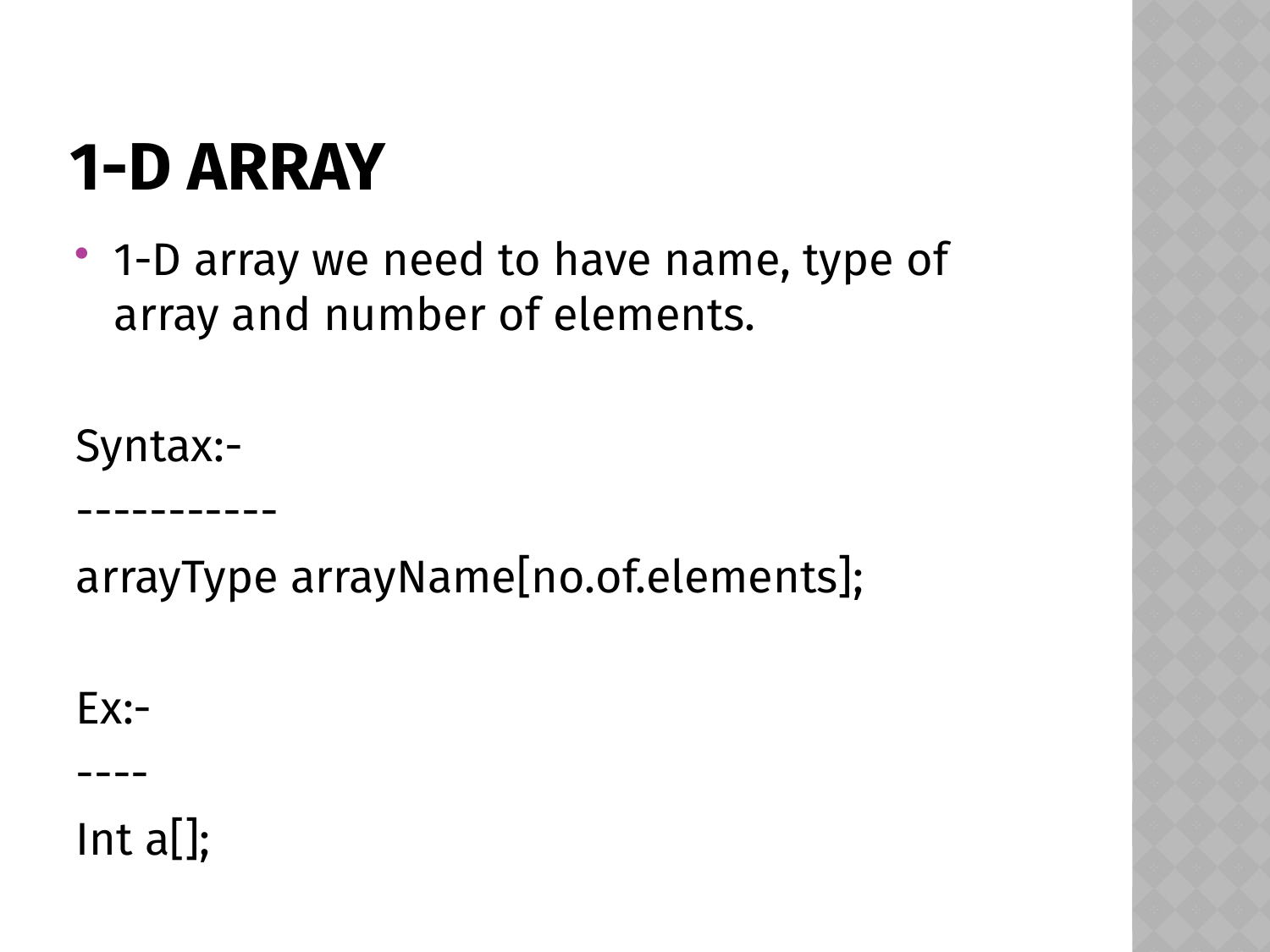

# 1-D array
1-D array we need to have name, type of array and number of elements.

Syntax:-
-----------
arrayType arrayName[no.of.elements];

Ex:-
----
Int a[];